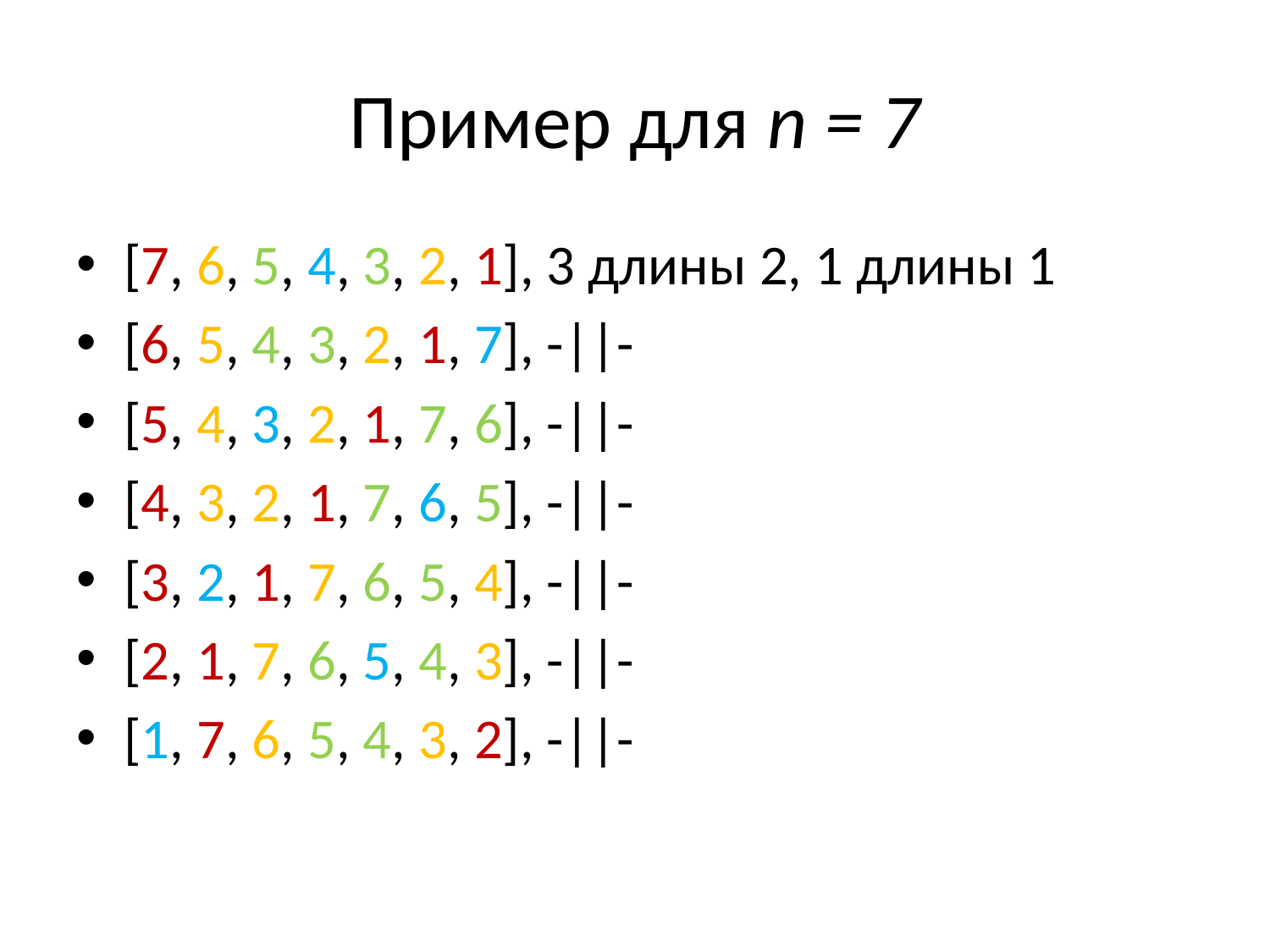

# Пример для n = 7
[7, 6, 5, 4, 3, 2, 1], 3 длины 2, 1 длины 1
[6, 5, 4, 3, 2, 1, 7], -||-
[5, 4, 3, 2, 1, 7, 6], -||-
[4, 3, 2, 1, 7, 6, 5], -||-
[3, 2, 1, 7, 6, 5, 4], -||-
[2, 1, 7, 6, 5, 4, 3], -||-
[1, 7, 6, 5, 4, 3, 2], -||-